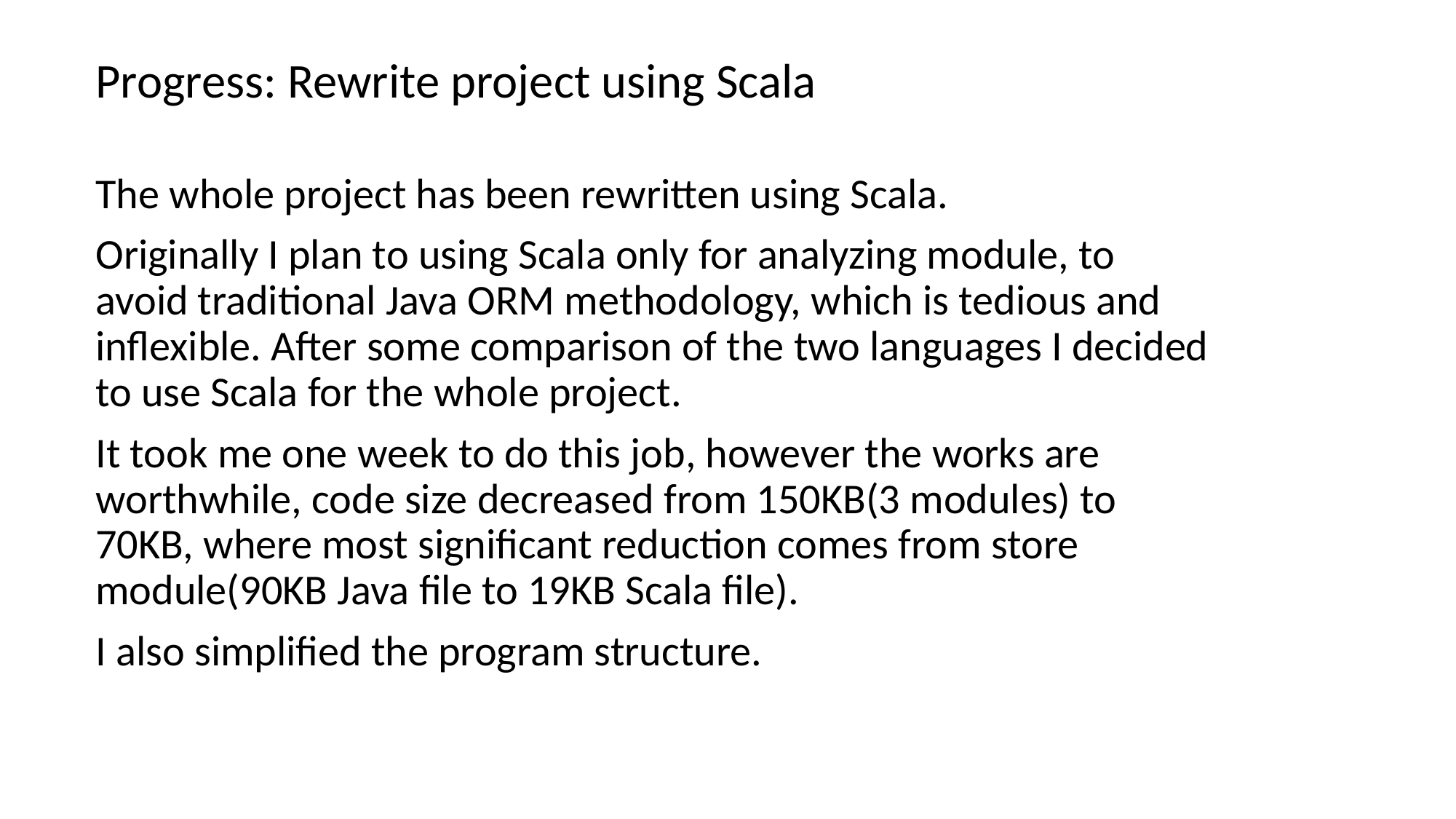

# Progress: Rewrite project using Scala
The whole project has been rewritten using Scala.
Originally I plan to using Scala only for analyzing module, to avoid traditional Java ORM methodology, which is tedious and inflexible. After some comparison of the two languages I decided to use Scala for the whole project.
It took me one week to do this job, however the works are worthwhile, code size decreased from 150KB(3 modules) to 70KB, where most significant reduction comes from store module(90KB Java file to 19KB Scala file).
I also simplified the program structure.